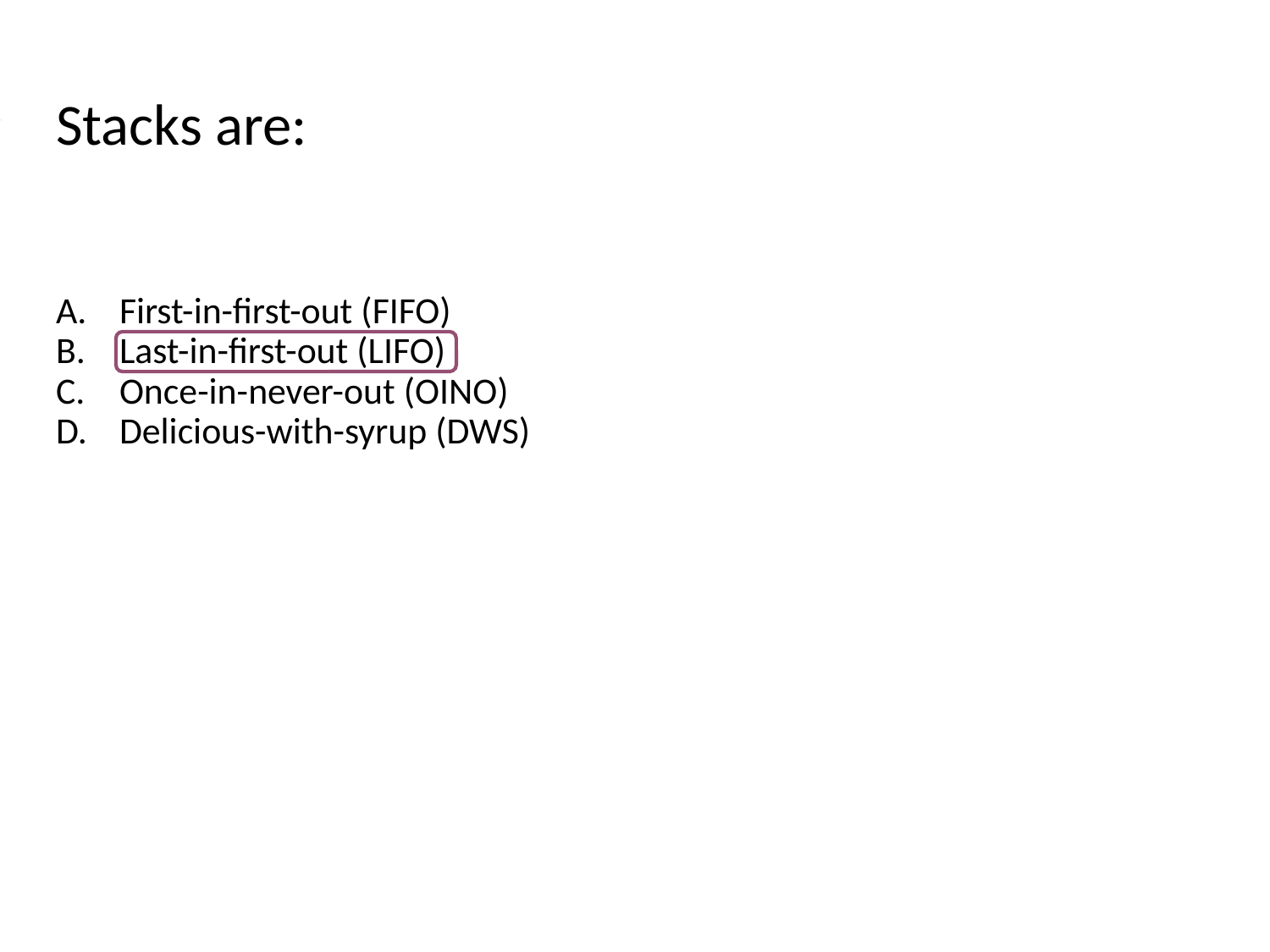

# Stacks are:

First-in-first-out (FIFO)
Last-in-first-out (LIFO)
Once-in-never-out (OINO)
Delicious-with-syrup (DWS)